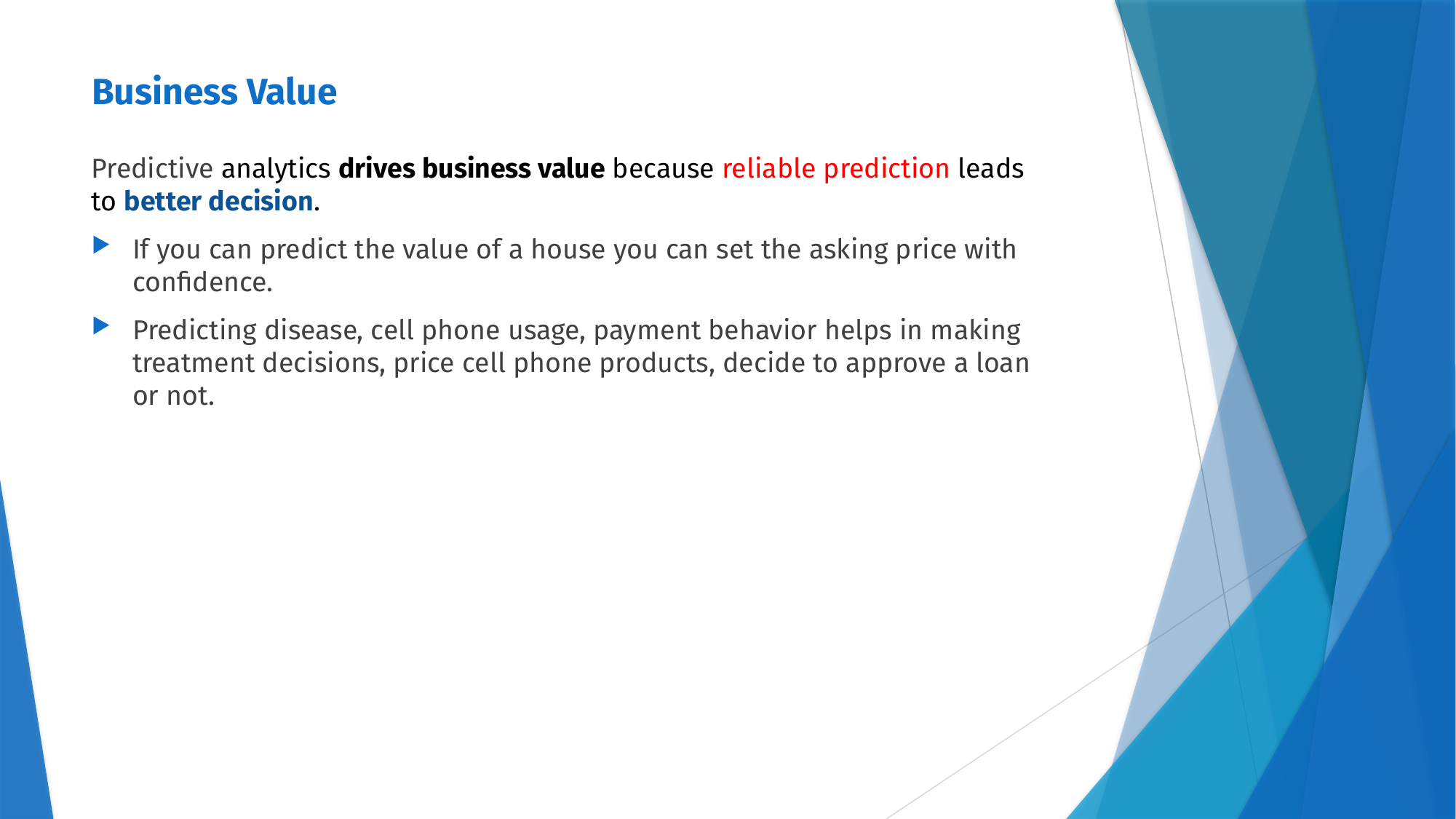

Business Value
Predictive analytics drives business value because reliable prediction leads to better decision.
If you can predict the value of a house you can set the asking price with confidence.
Predicting disease, cell phone usage, payment behavior helps in making treatment decisions, price cell phone products, decide to approve a loan or not.